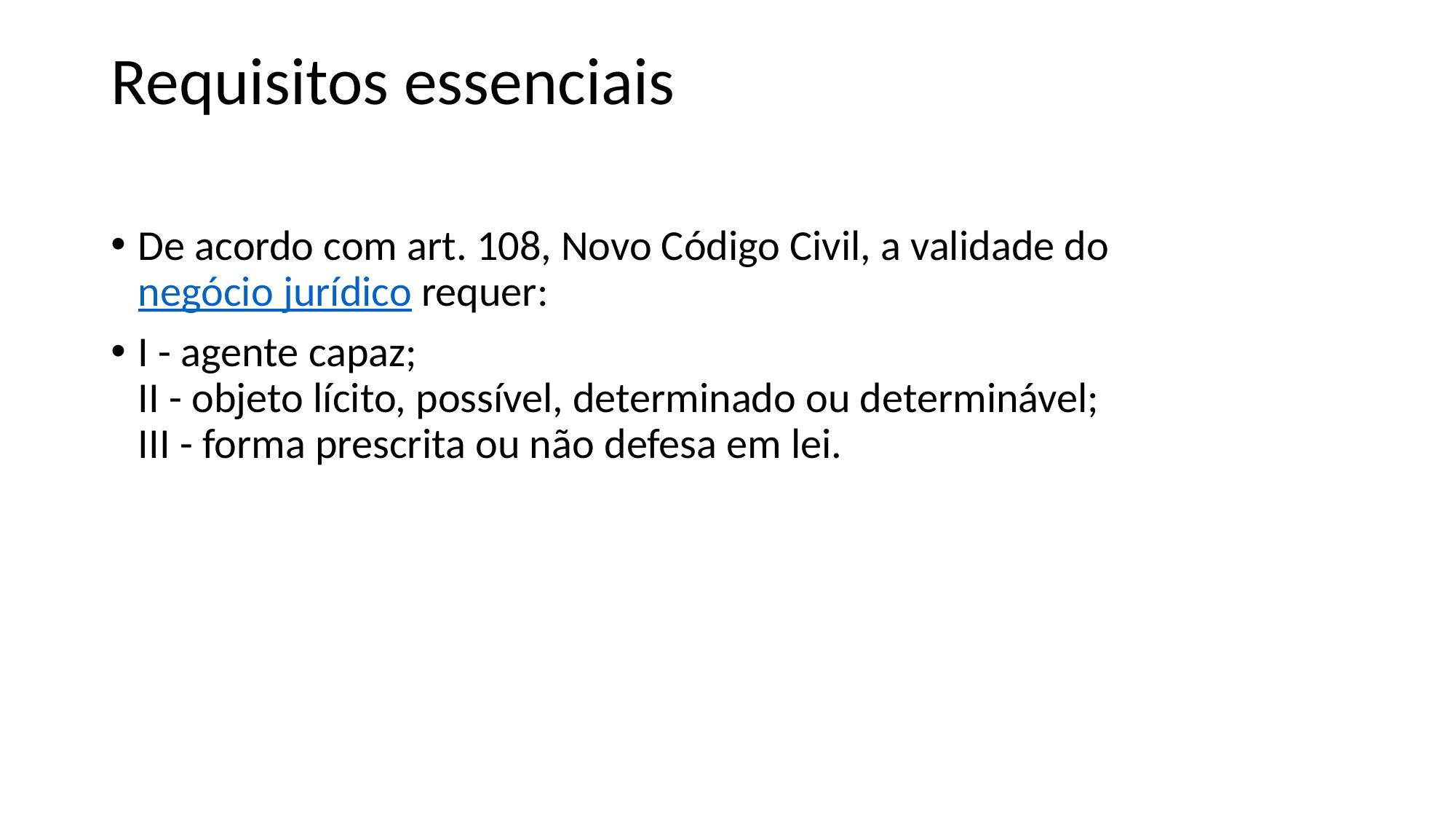

# Requisitos essenciais
De acordo com art. 108, Novo Código Civil, a validade do negócio jurídico requer:
I - agente capaz;
II - objeto lícito, possível, determinado ou determinável;
III - forma prescrita ou não defesa em lei.